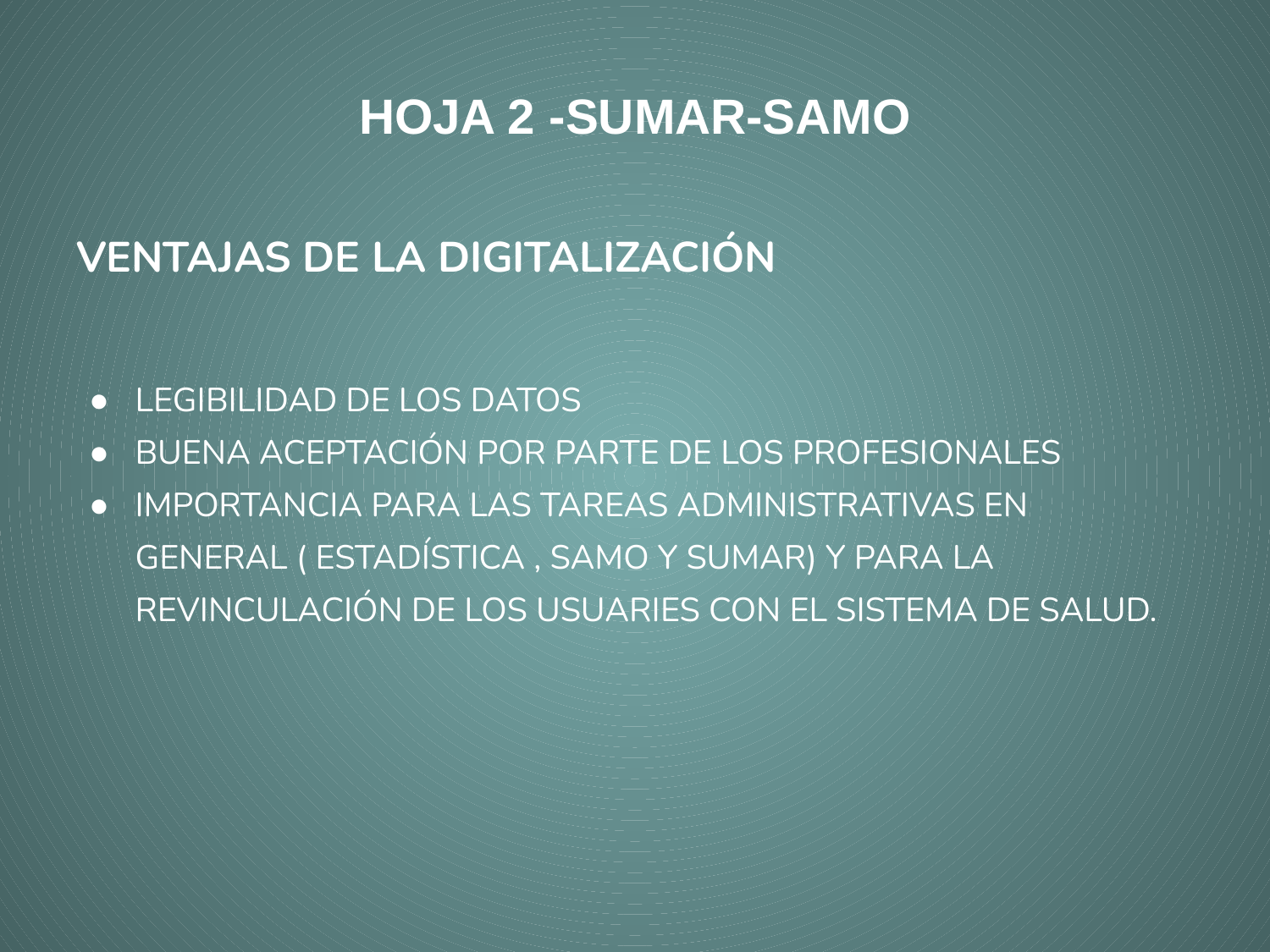

# HOJA 2 -SUMAR-SAMO
VENTAJAS DE LA DIGITALIZACIÓN

LEGIBILIDAD DE LOS DATOS
BUENA ACEPTACIÓN POR PARTE DE LOS PROFESIONALES
IMPORTANCIA PARA LAS TAREAS ADMINISTRATIVAS EN GENERAL ( ESTADÍSTICA , SAMO Y SUMAR) Y PARA LA REVINCULACIÓN DE LOS USUARIES CON EL SISTEMA DE SALUD.